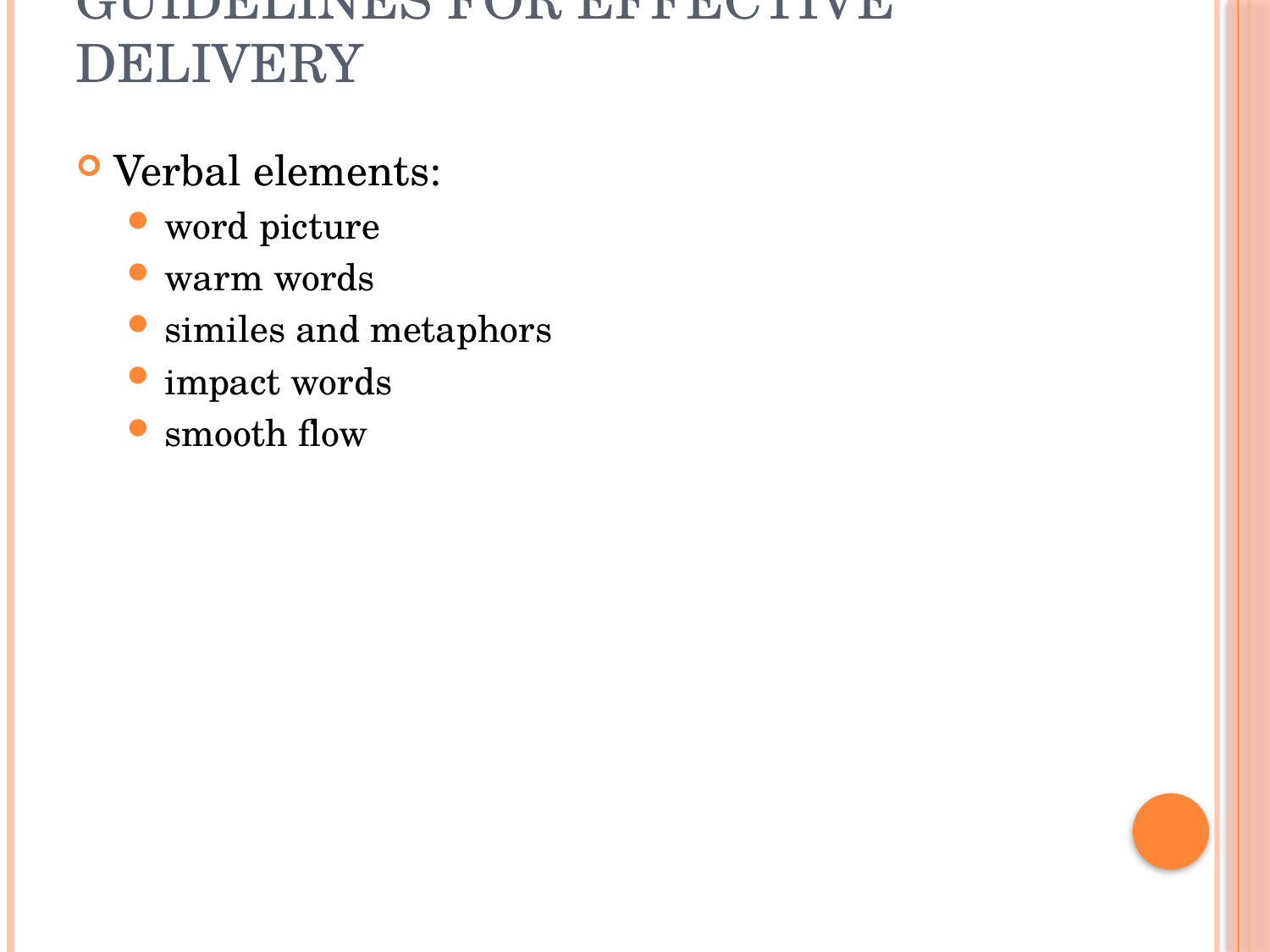

# Guidelines for effective delivery
Verbal elements:
word picture
warm words
similes and metaphors
impact words
smooth flow